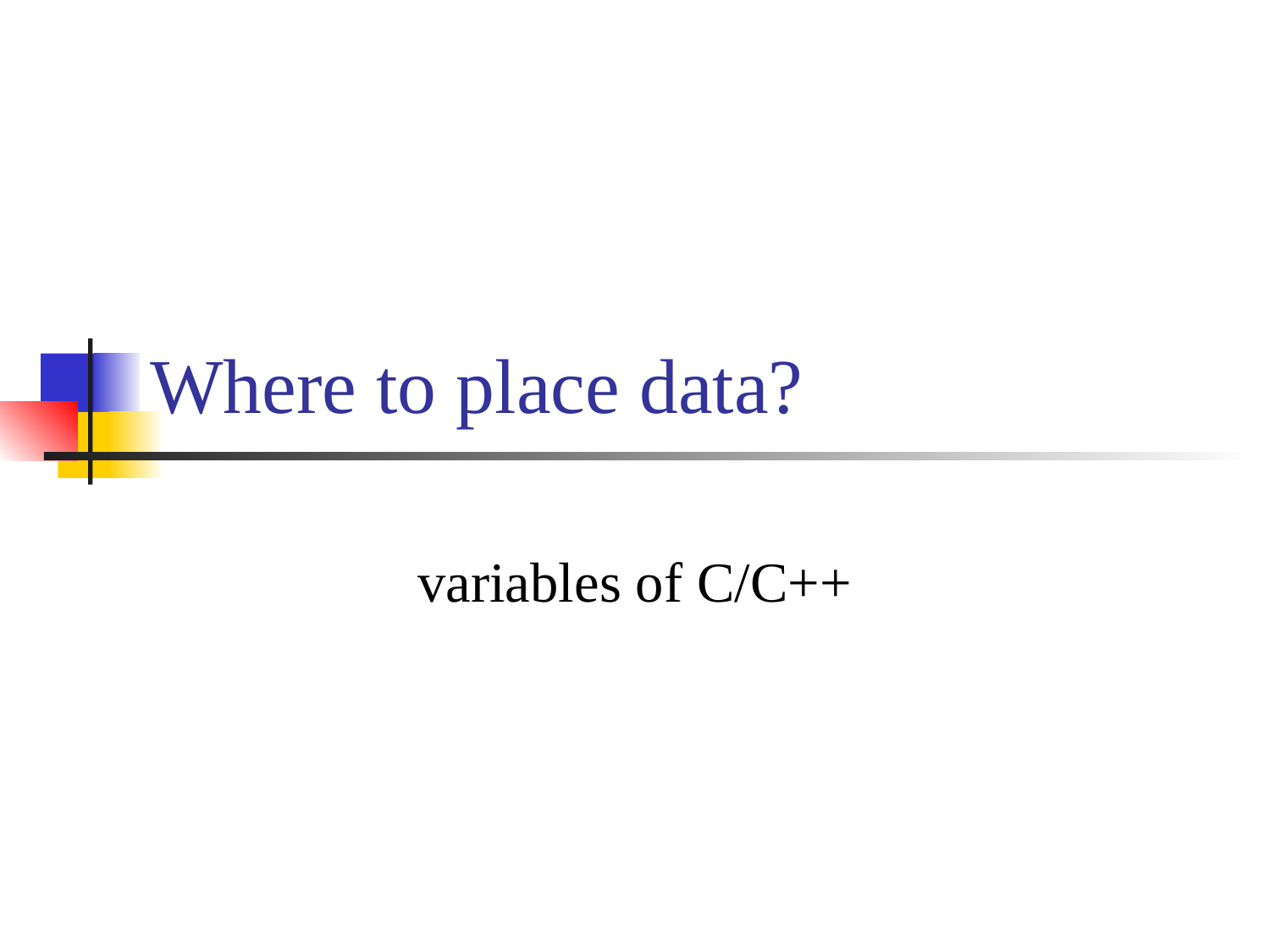

# Where to place data?
variables of C/C++